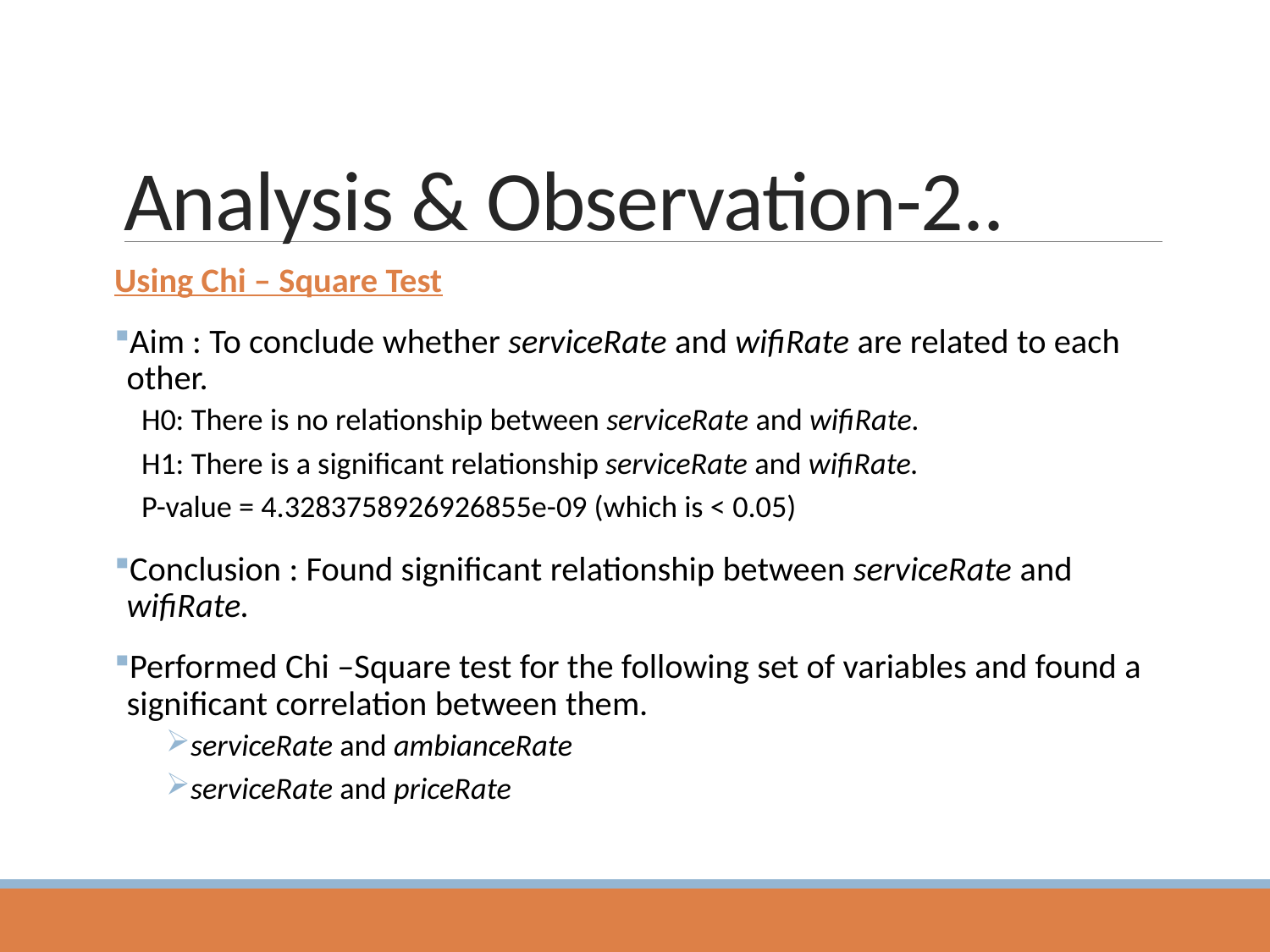

Analysis & Observation-2..
Using Chi – Square Test
Aim : To conclude whether serviceRate and wifiRate are related to each other.
	H0: There is no relationship between serviceRate and wifiRate.
	H1: There is a significant relationship serviceRate and wifiRate.
	P-value = 4.3283758926926855e-09 (which is < 0.05)
Conclusion : Found significant relationship between serviceRate and wifiRate.
Performed Chi –Square test for the following set of variables and found a significant correlation between them.
serviceRate and ambianceRate
serviceRate and priceRate